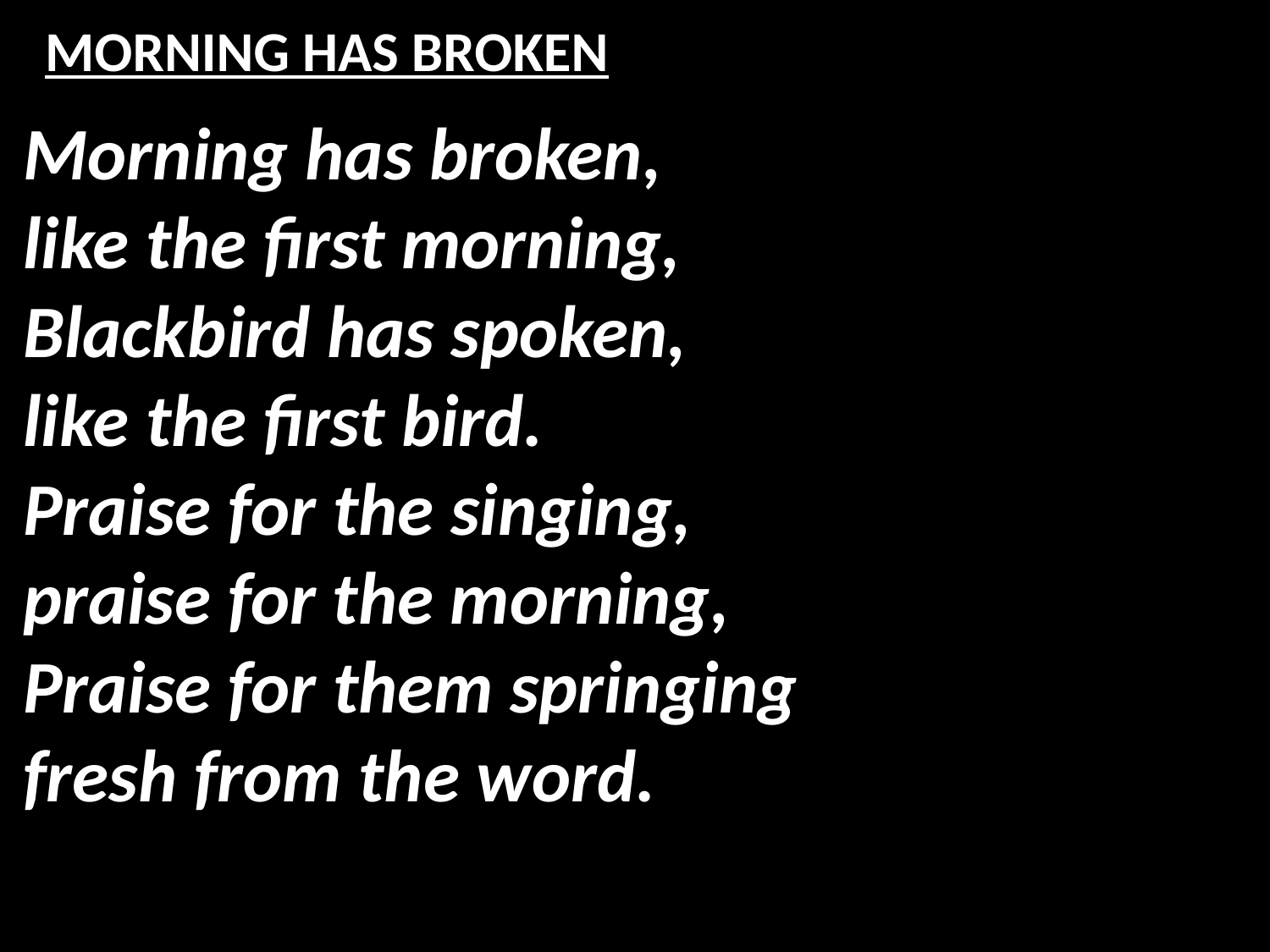

# MORNING HAS BROKEN
Morning has broken,
like the first morning,
Blackbird has spoken,
like the first bird.
Praise for the singing,
praise for the morning,
Praise for them springing
fresh from the word.